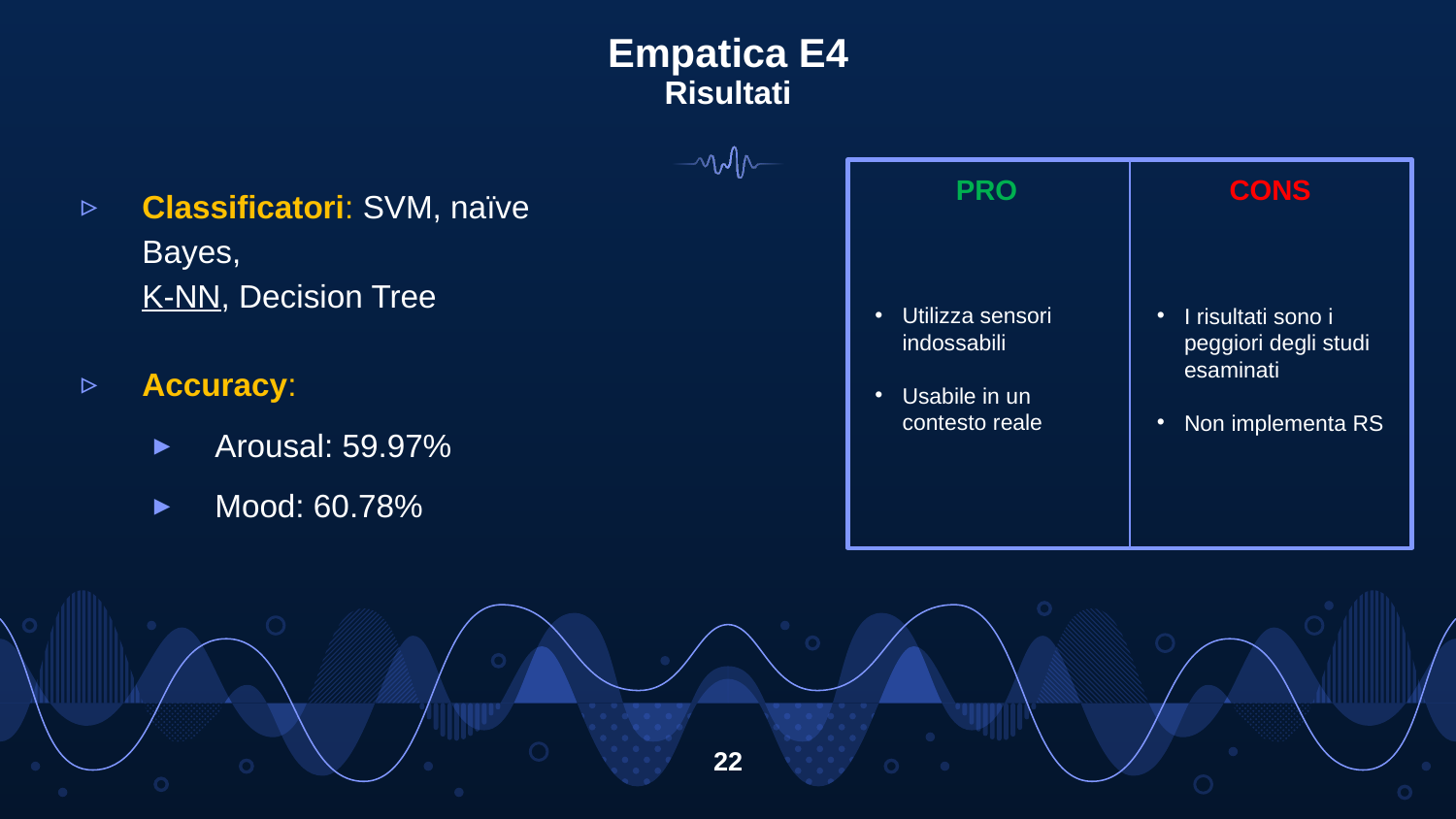

# Empatica E4 Risultati

PRO
CONS
Classificatori: SVM, naïve Bayes,
K-NN, Decision Tree

Accuracy:
Arousal: 59.97%
Mood: 60.78%

Utilizza sensori indossabili

Usabile in un contesto reale

I risultati sono i peggiori degli studi esaminati

Non implementa RS
22